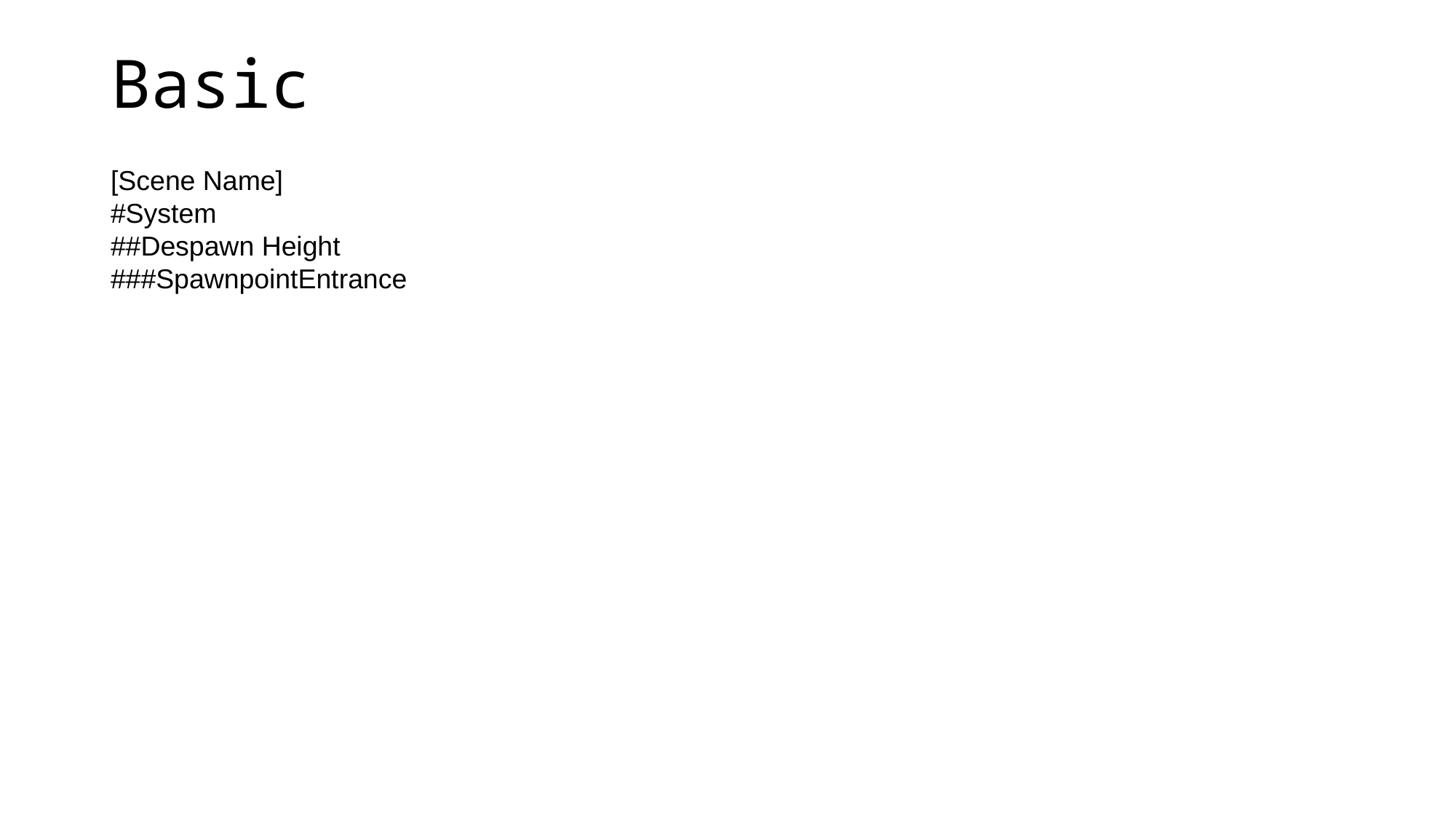

# Basic
[Scene Name]
#System
##Despawn Height
###SpawnpointEntrance